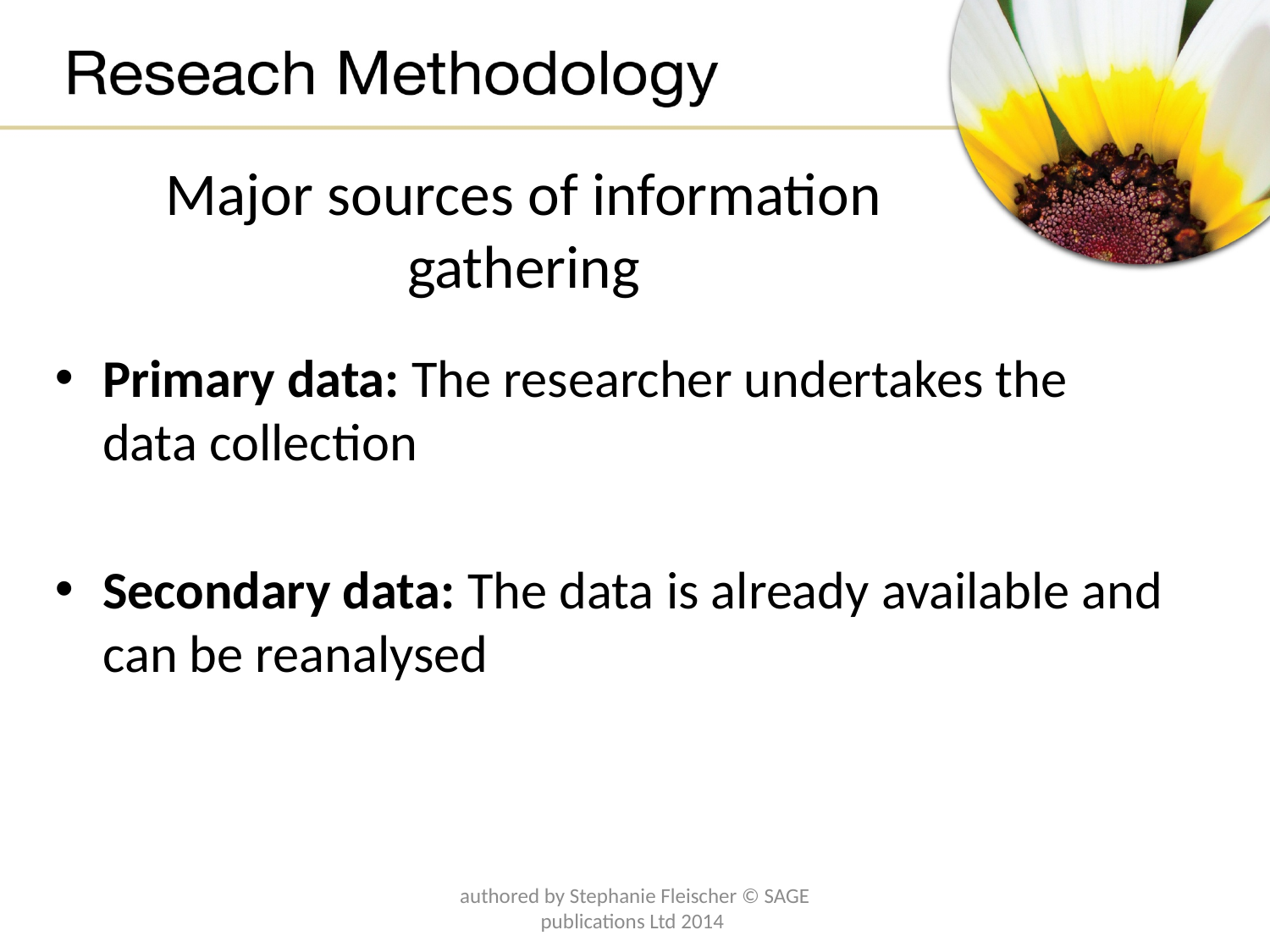

# Major sources of information gathering
Primary data: The researcher undertakes the data collection

Secondary data: The data is already available and can be reanalysed
authored by Stephanie Fleischer © SAGE publications Ltd 2014